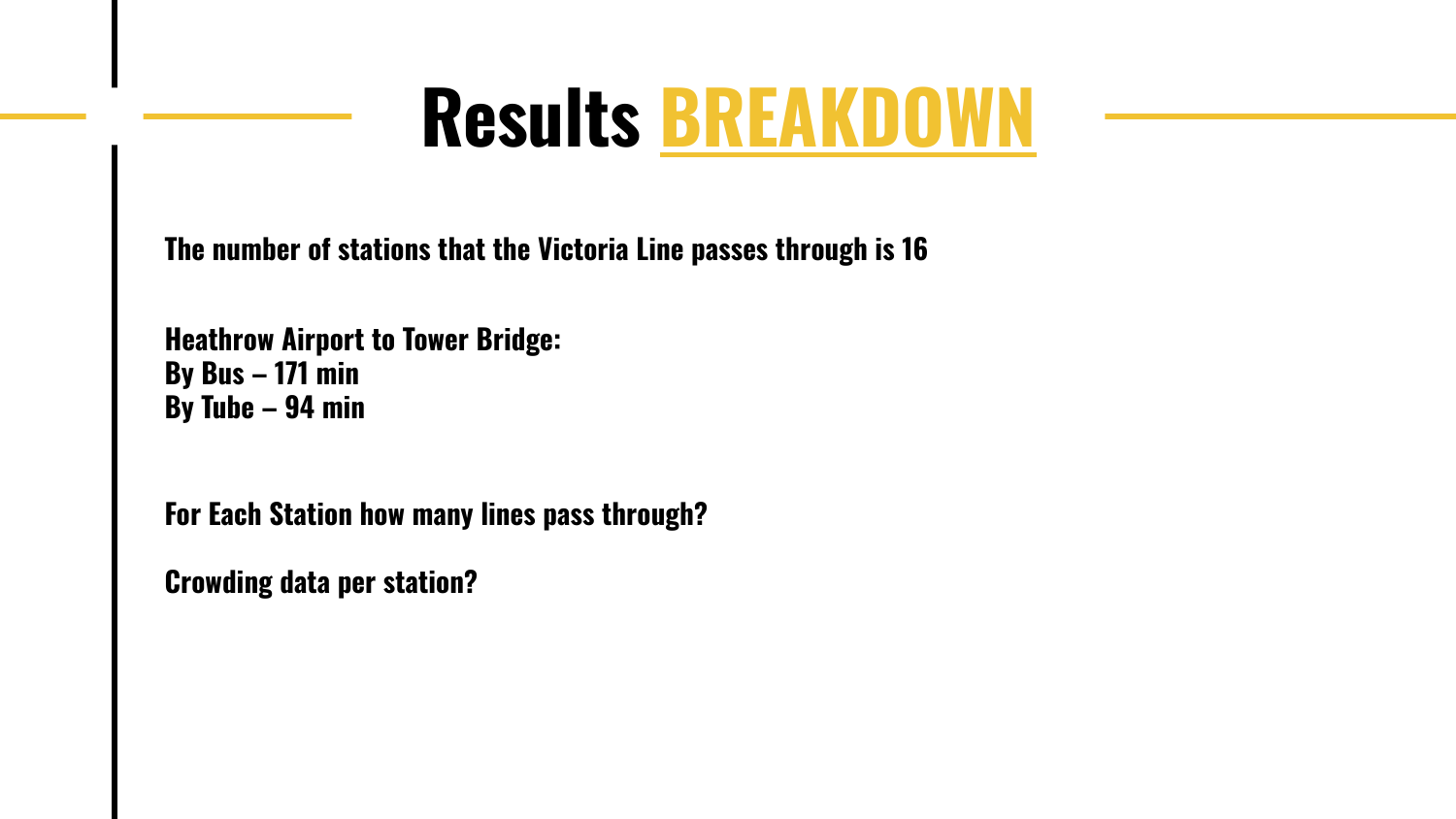

# Results BREAKDOWN
The number of stations that the Victoria Line passes through is 16

Heathrow Airport to Tower Bridge:
By Bus – 171 min
By Tube – 94 min

For Each Station how many lines pass through?

Crowding data per station?